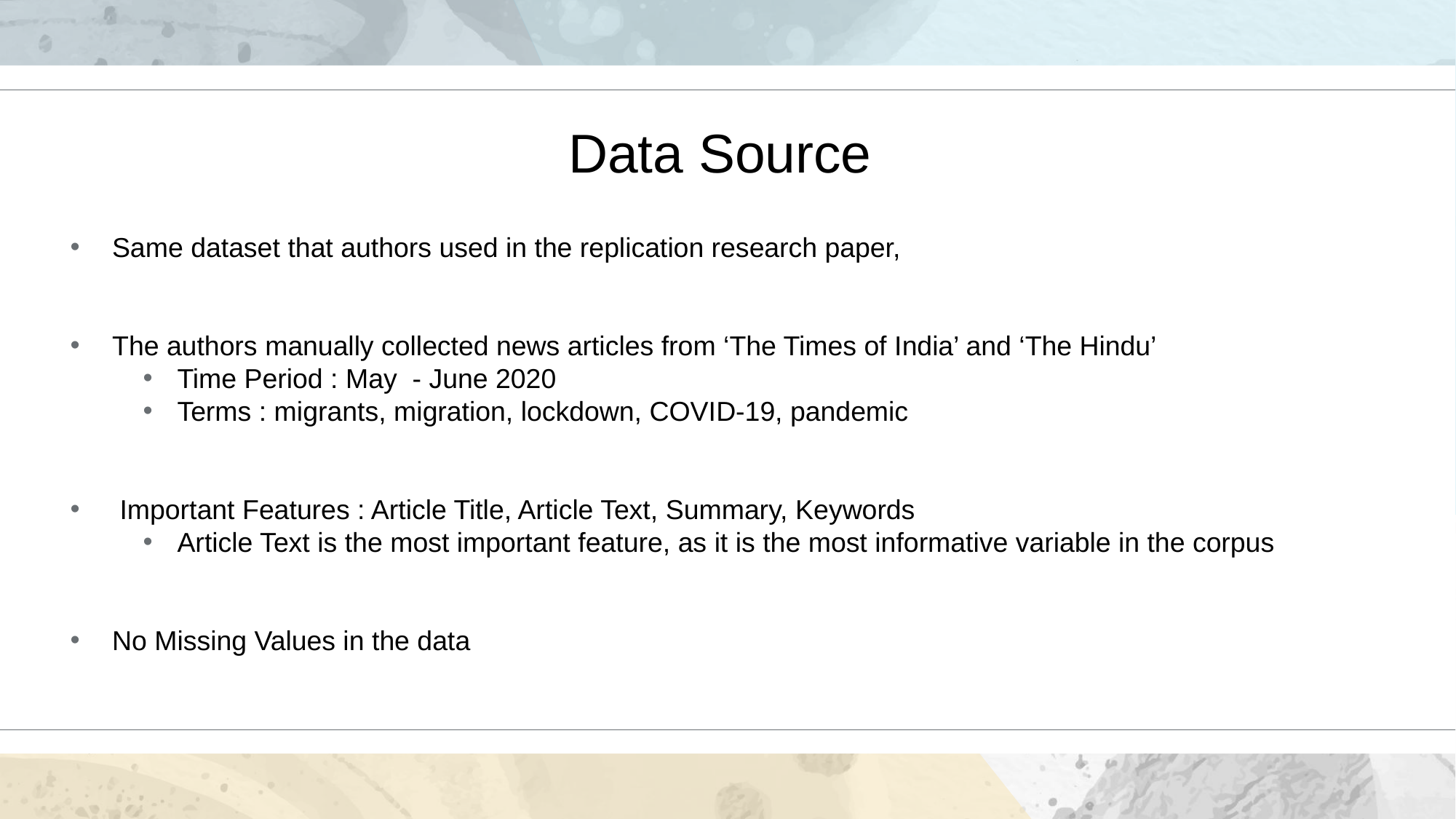

Data Source
 Same dataset that authors used in the replication research paper,

 The authors manually collected news articles from ‘The Times of India’ and ‘The Hindu’
Time Period : May  - June 2020
Terms : migrants, migration, lockdown, COVID-19, pandemic

  Important Features : Article Title, Article Text, Summary, Keywords
Article Text is the most important feature, as it is the most informative variable in the corpus

 No Missing Values in the data